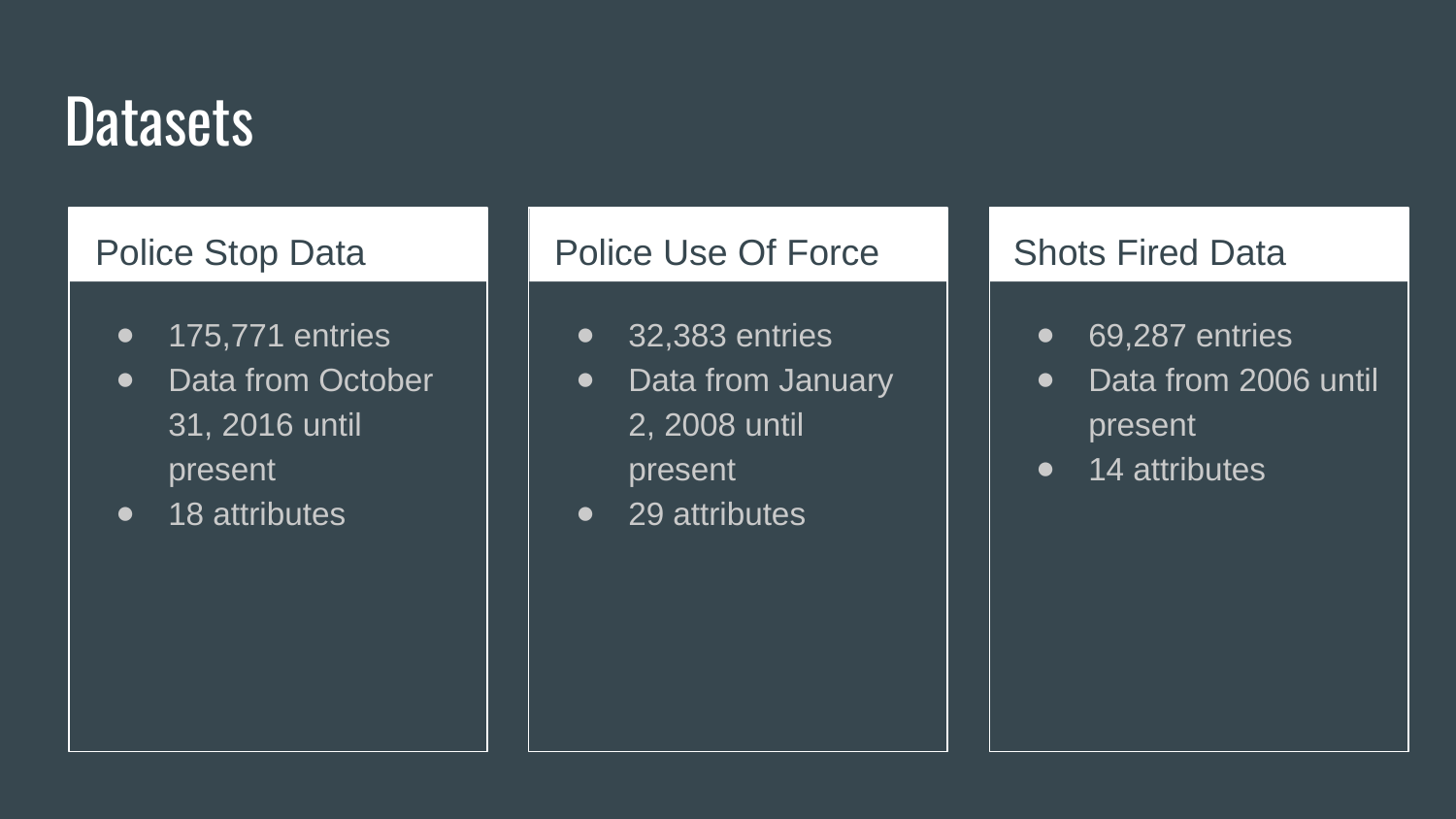

# Datasets

Police Stop Data

Police Use Of Force

Shots Fired Data
175,771 entries
Data from October 31, 2016 until present
18 attributes
32,383 entries
Data from January 2, 2008 until present
29 attributes
69,287 entries
Data from 2006 until present
14 attributes